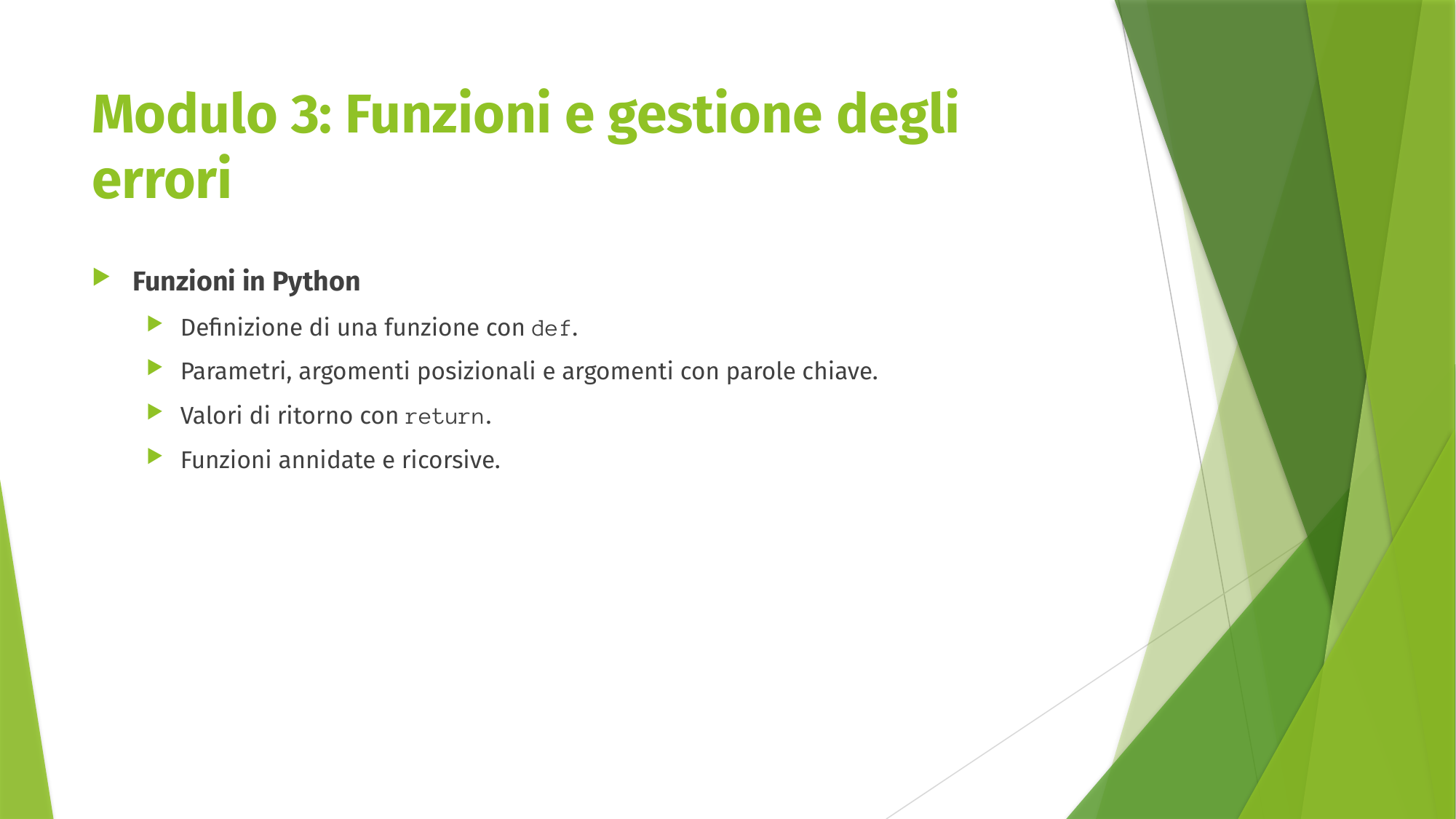

# Modulo 3: Funzioni e gestione degli errori

Funzioni in Python
Definizione di una funzione con def.
Parametri, argomenti posizionali e argomenti con parole chiave.
Valori di ritorno con return.
Funzioni annidate e ricorsive.